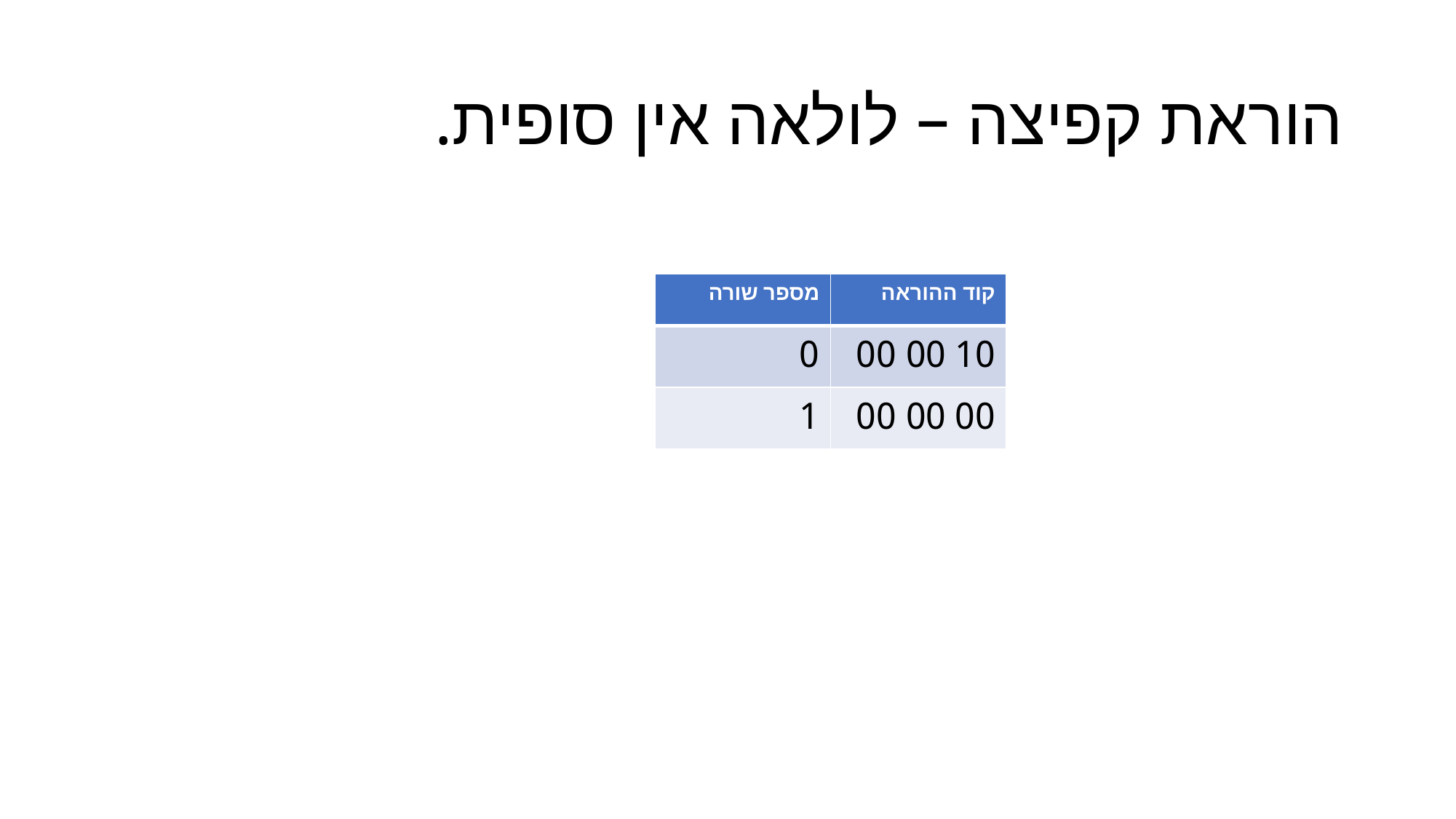

# הוראת קפיצה – לולאה אין סופית.

| מספר שורה | קוד ההוראה |
| --- | --- |
| 0 | 10 00 00 |
| 1 | 00 00 00 |